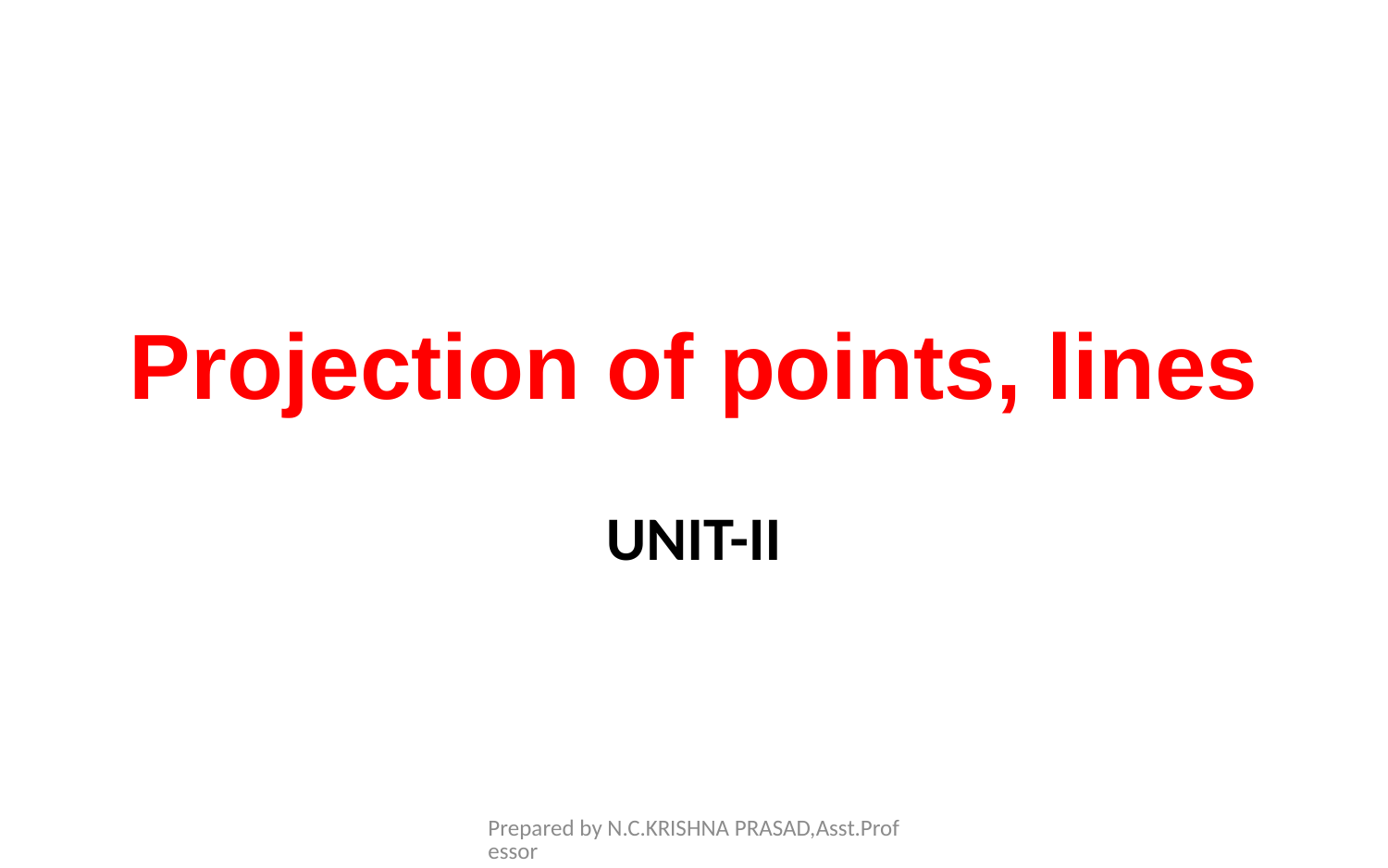

# Projection of points, lines
UNIT-II
Prepared by N.C.KRISHNA PRASAD,Asst.Professor